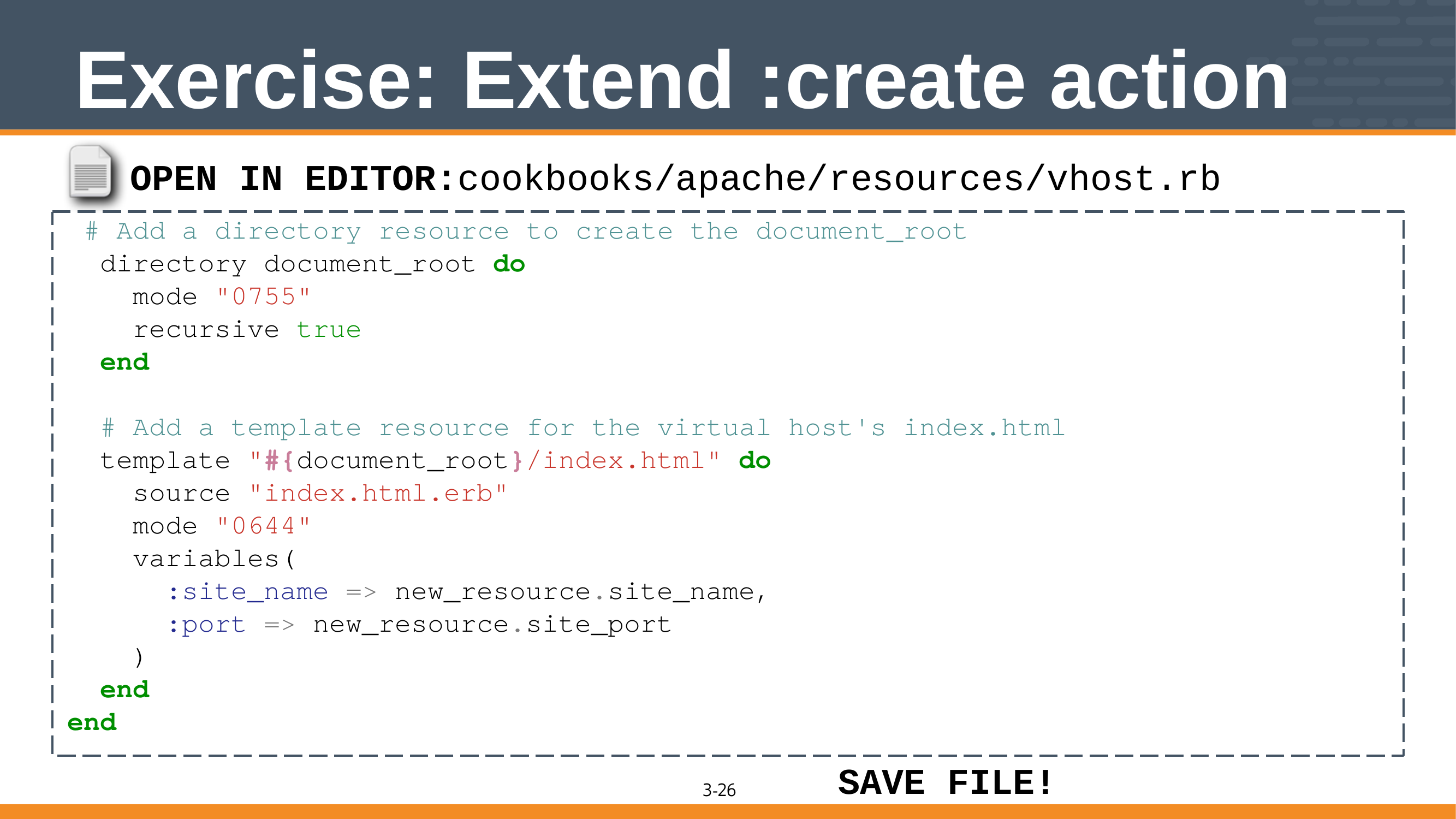

# Exercise: Extend :create action

OPEN IN EDITOR:cookbooks/apache/resources/vhost.rb
 # Add a directory resource to create the document_root
  directory document_root do
    mode "0755"
    recursive true
  end

  # Add a template resource for the virtual host's index.html
  template "#{document_root}/index.html" do
    source "index.html.erb"
    mode "0644"
    variables(
      :site_name => new_resource.site_name,
      :port => new_resource.site_port
    )
  end
end
SAVE FILE!
26